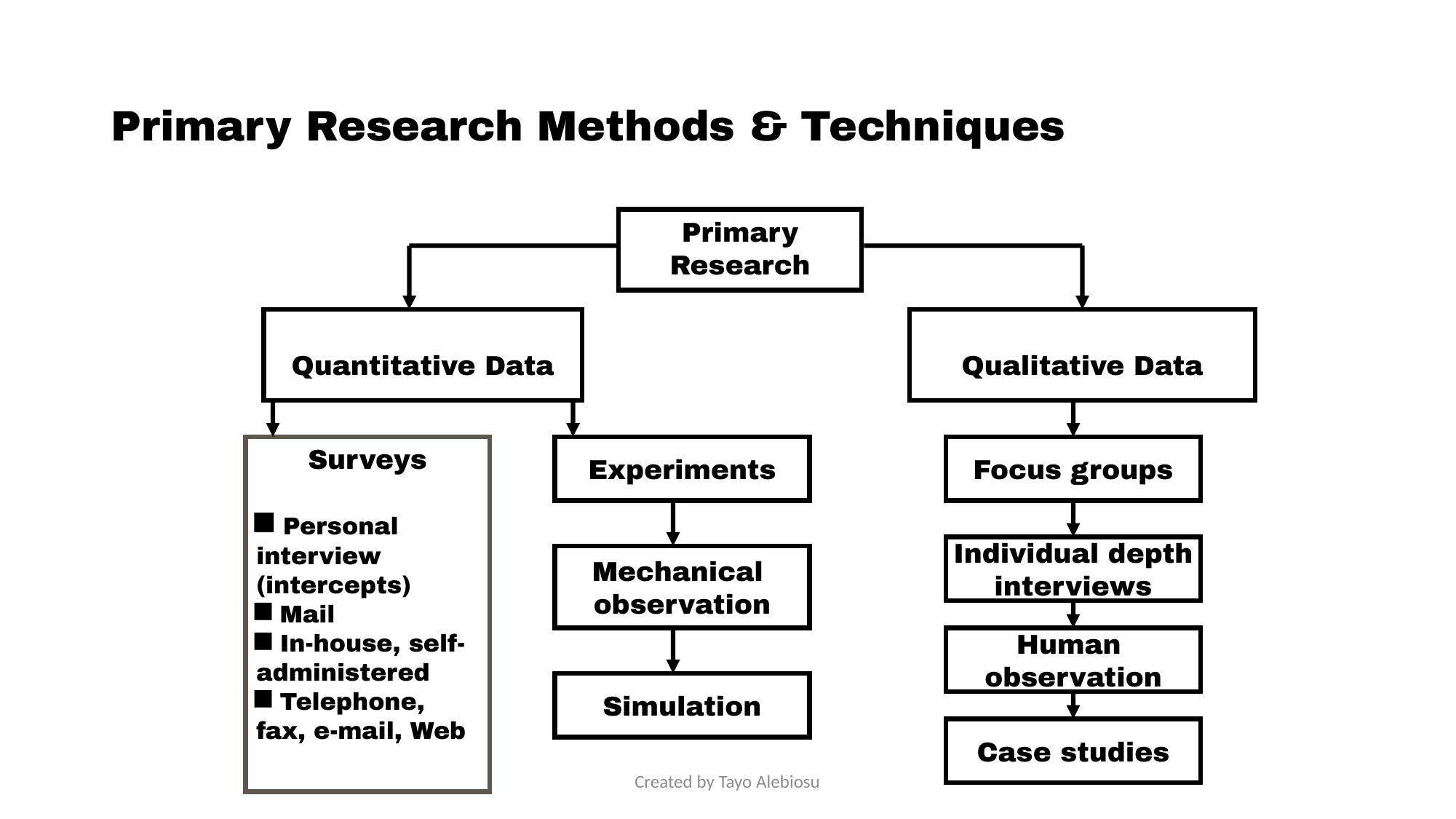

# Primary Research Methods & Techniques
Primary Research

Quantitative Data

Qualitative Data

Surveys

 Personal interview (intercepts)
 Mail
 In-house, self-administered
 Telephone, fax, e-mail, Web
Experiments
Focus groups

Individual depth
interviews
Mechanical
observation

Human
observation
Simulation

Case studies
Created by Tayo Alebiosu